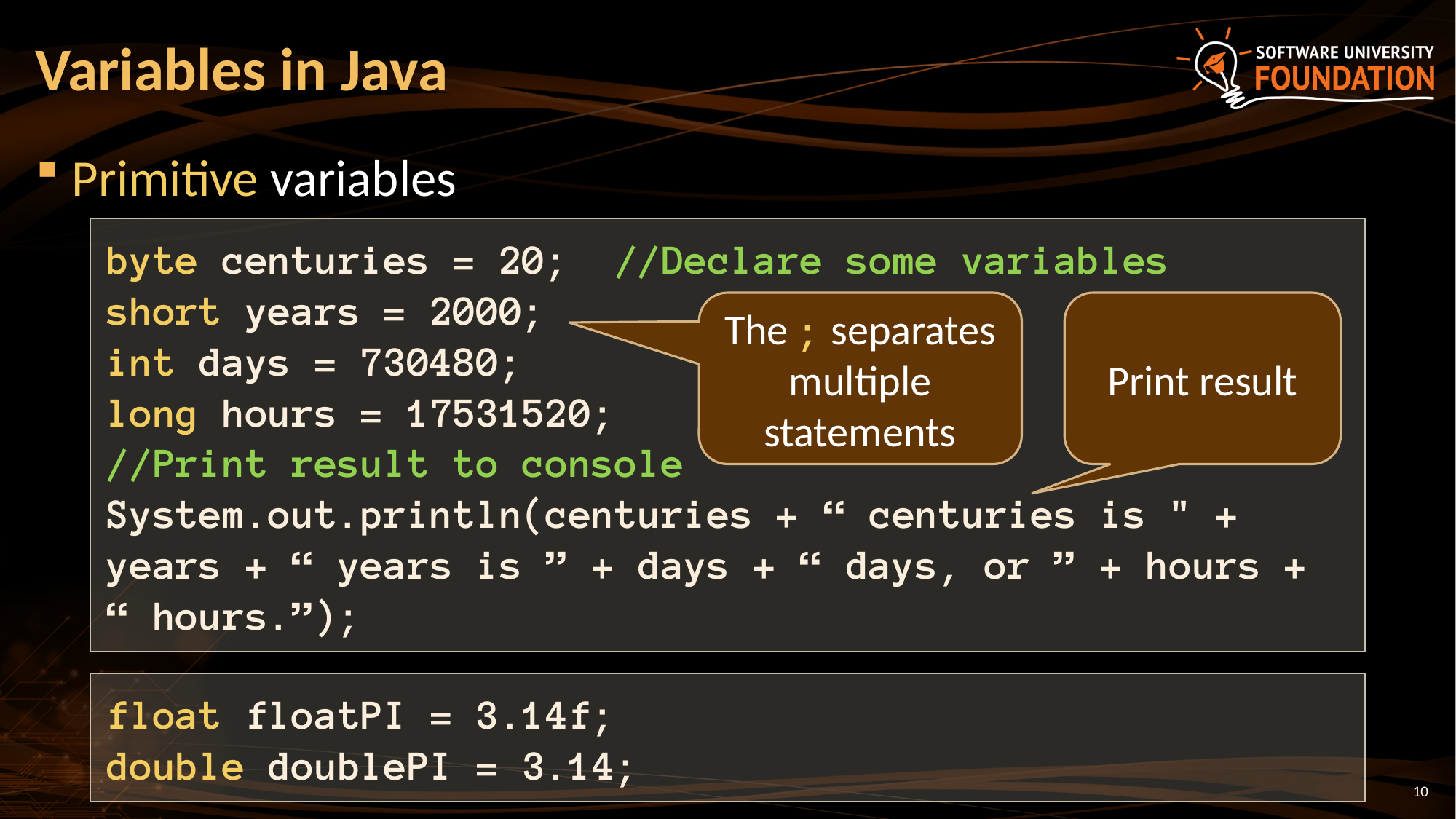

# Variables in Java
Primitive variables
byte centuries = 20;  //Declare some variables
short years = 2000;
int days = 730480;
long hours = 17531520;
//Print result to console
System.out.println(centuries + “ centuries is " + years + “ years is ” + days + “ days, or ” + hours + “ hours.”);
The ; separates multiple statements
Print result
float floatPI = 3.14f;
double doublePI = 3.14;
10